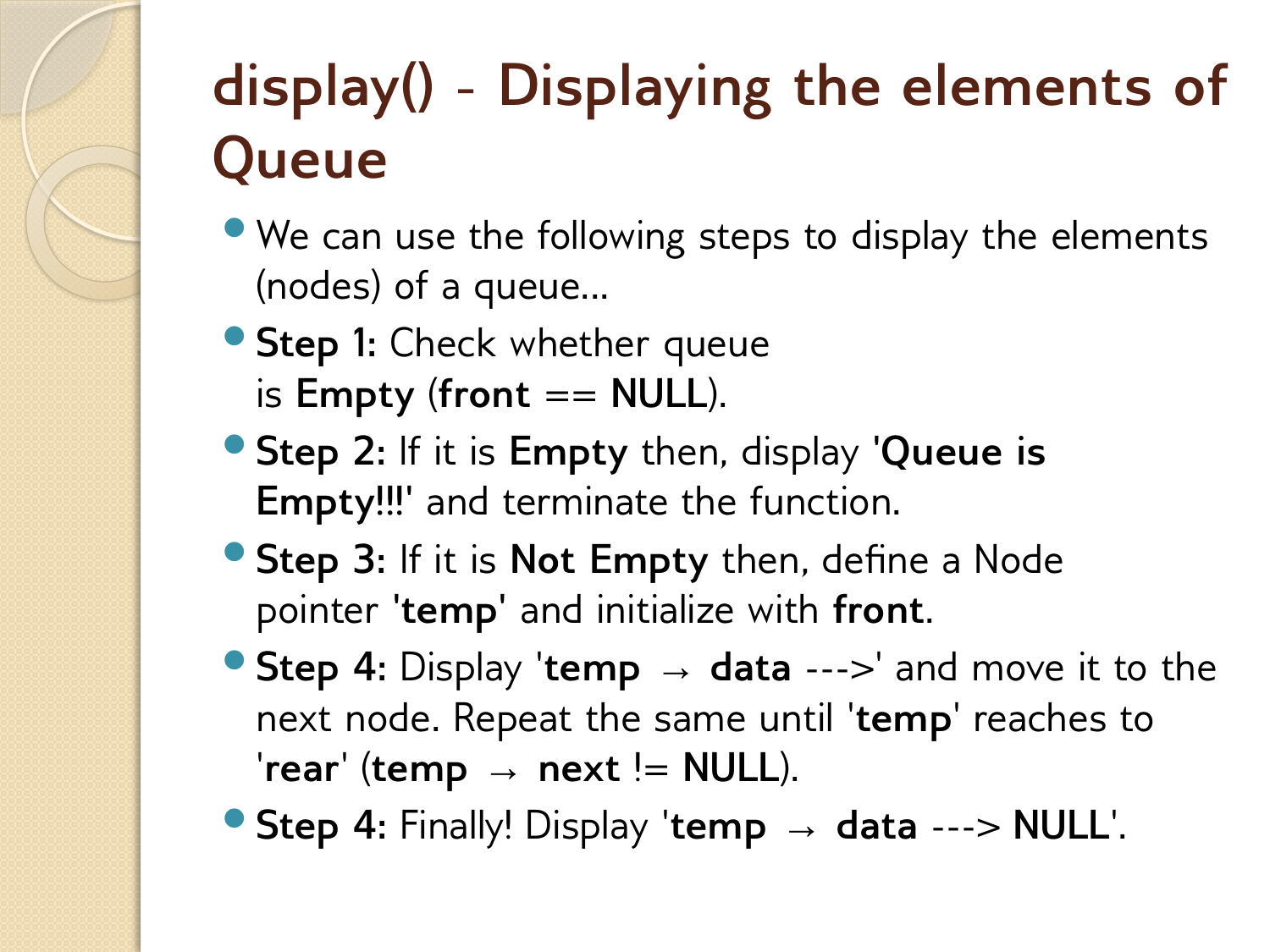

# display() - Displaying the elements of Queue
We can use the following steps to display the elements (nodes) of a queue...
Step 1: Check whether queue is Empty (front == NULL).
Step 2: If it is Empty then, display 'Queue is Empty!!!' and terminate the function.
Step 3: If it is Not Empty then, define a Node pointer 'temp' and initialize with front.
Step 4: Display 'temp → data --->' and move it to the next node. Repeat the same until 'temp' reaches to 'rear' (temp → next != NULL).
Step 4: Finally! Display 'temp → data ---> NULL'.